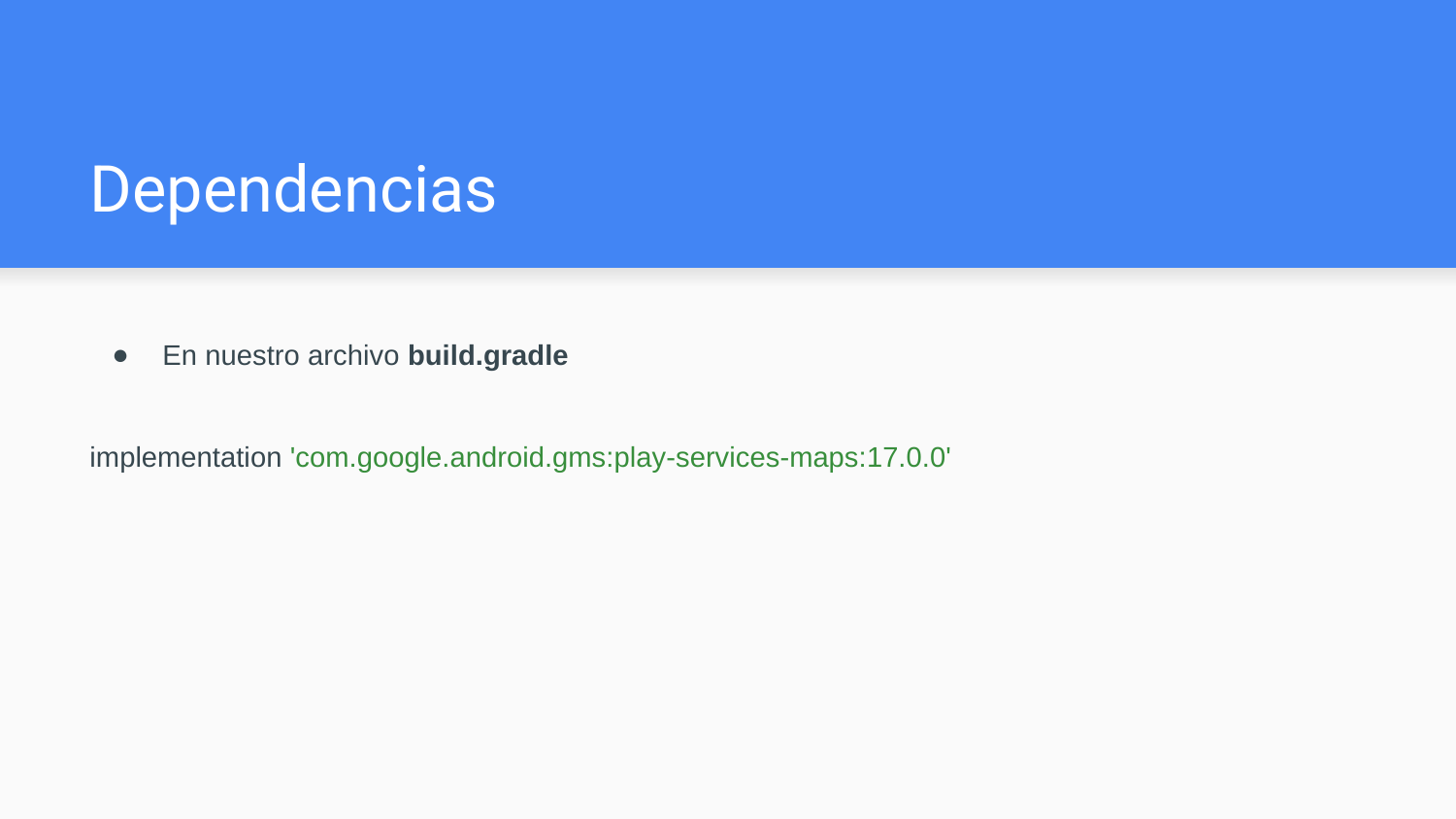

# Dependencias
En nuestro archivo build.gradle

implementation 'com.google.android.gms:play-services-maps:17.0.0'